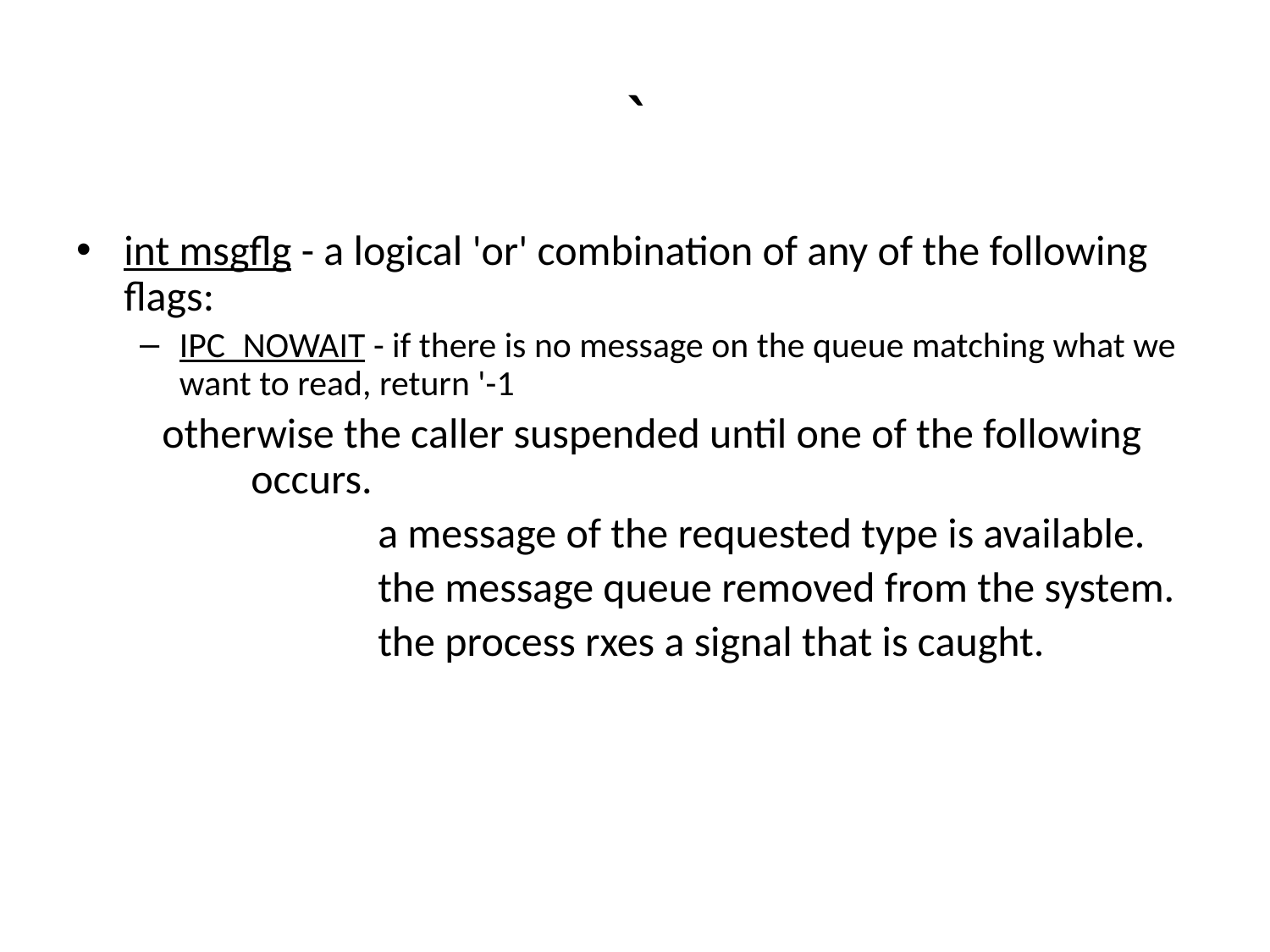

# `
int msgflg - a logical 'or' combination of any of the following flags:
IPC_NOWAIT - if there is no message on the queue matching what we want to read, return '-1
         otherwise the caller suspended until one of the following 	occurs.
			a message of the requested type is available.
			the message queue removed from the system.
			the process rxes a signal that is caught.